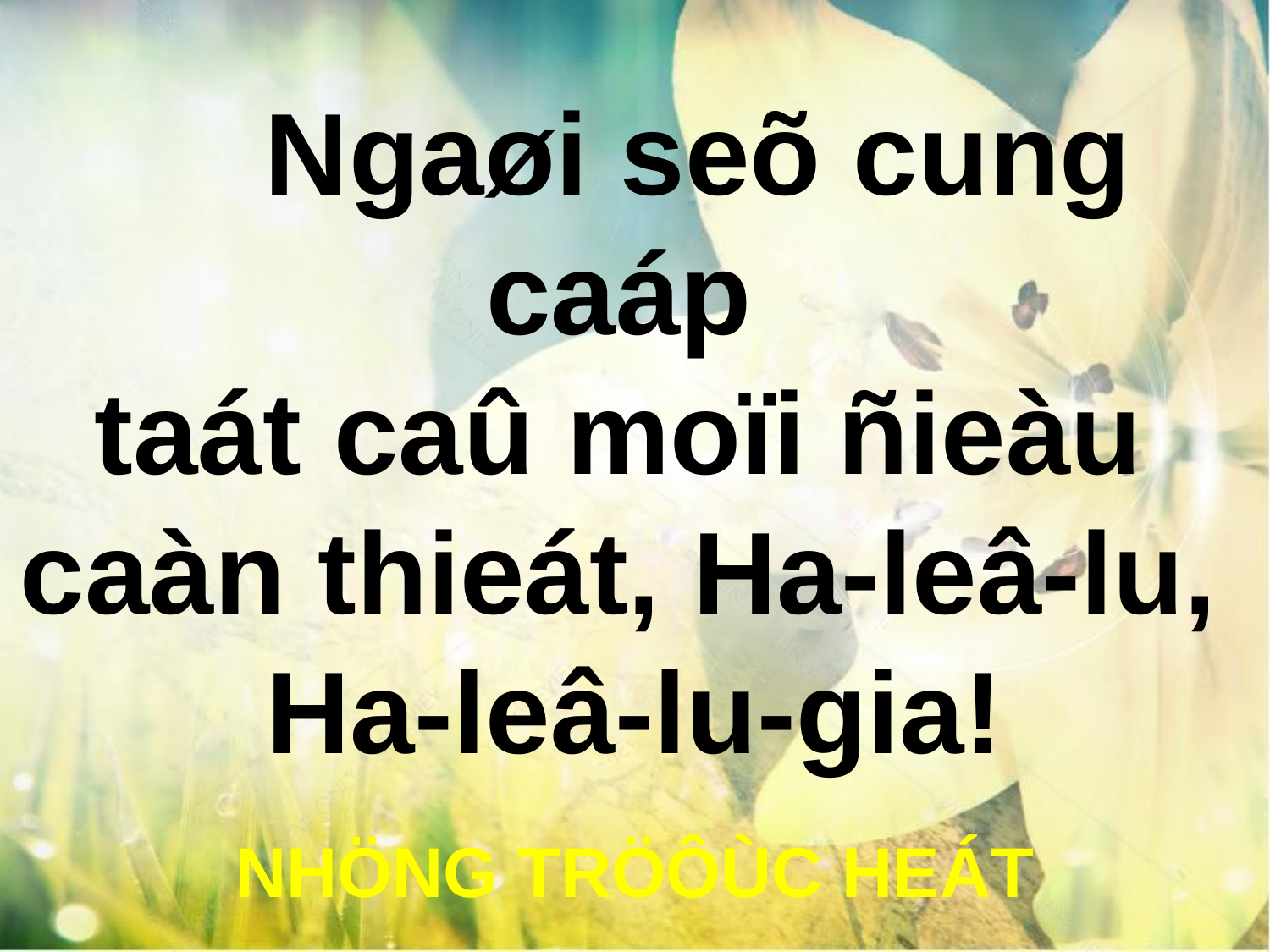

Ngaøi seõ cung caáp
taát caû moïi ñieàu
caàn thieát, Ha-leâ-lu,
Ha-leâ-lu-gia!
NHÖNG TRÖÔÙC HEÁT